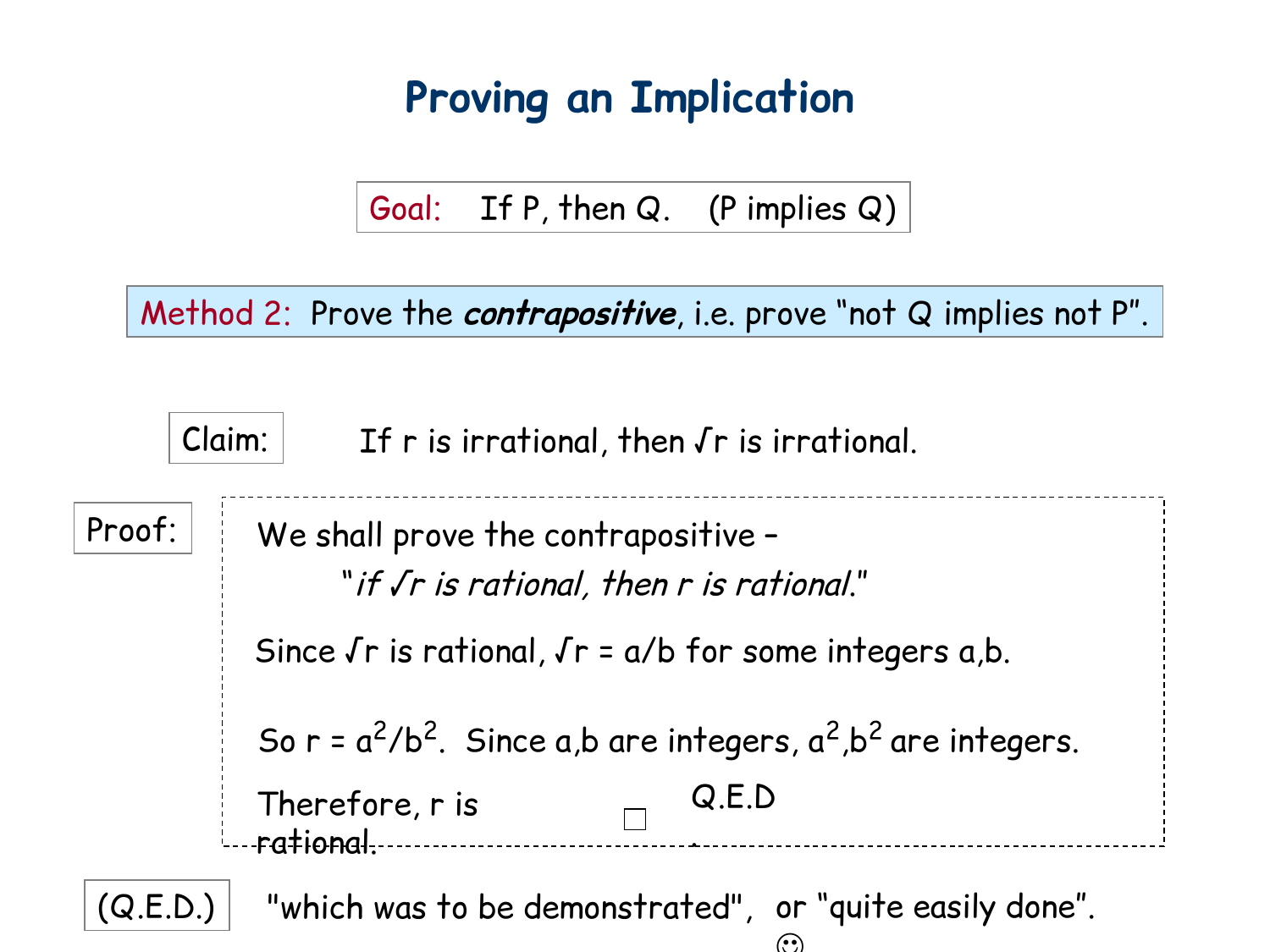

Proving an Implication
Goal:    If P, then Q.    (P implies Q)
Method 2:  Prove the contrapositive, i.e. prove “not Q implies not P”.
Claim:
If r is irrational, then √r is irrational.

Proof:
We shall prove the contrapositive –
         “if √r is rational, then r is rational.”
Since √r is rational, √r = a/b for some integers a,b.
So r = a2/b2.  Since a,b are integers, a2,b2 are integers.
Q.E.D.
Therefore, r is rational.

(Q.E.D.)
"which was to be demonstrated",
or “quite easily done”. ☺